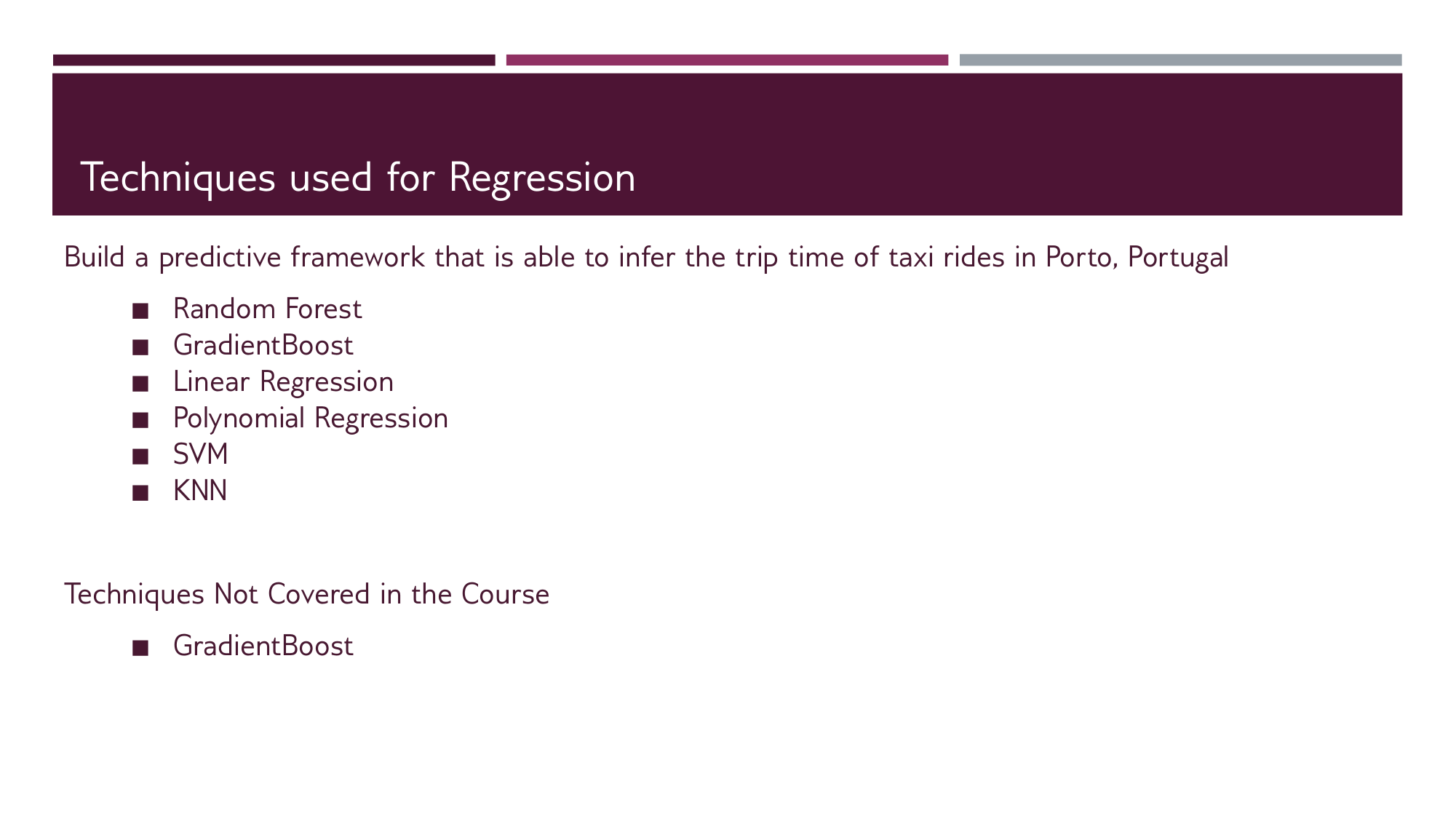

# Techniques used for Regression
Build a predictive framework that is able to infer the trip time of taxi rides in Porto, Portugal
Random Forest
GradientBoost
Linear Regression
Polynomial Regression
SVM
KNN

Techniques Not Covered in the Course
GradientBoost